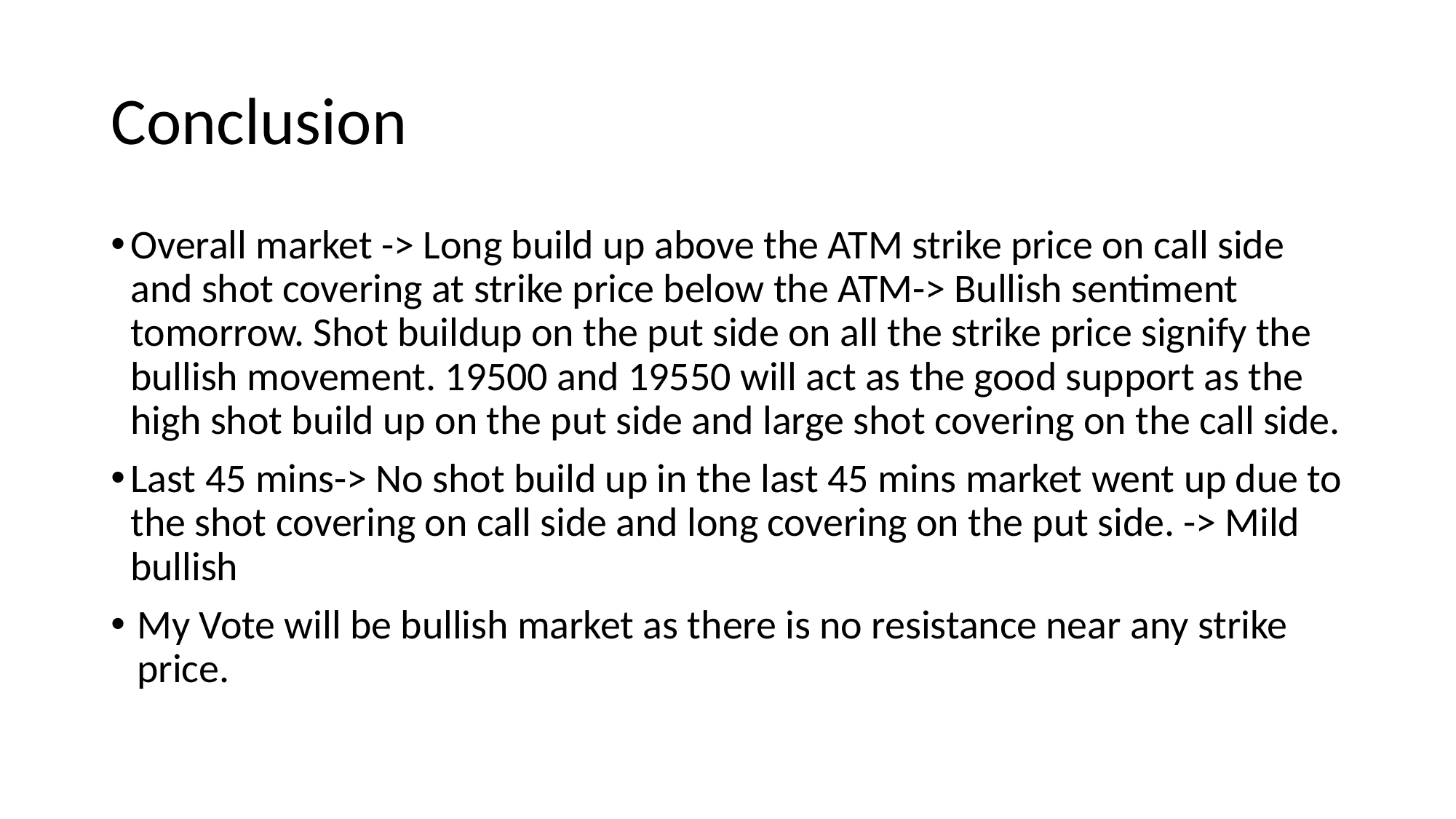

# Conclusion
Overall market -> Long build up above the ATM strike price on call side and shot covering at strike price below the ATM-> Bullish sentiment tomorrow. Shot buildup on the put side on all the strike price signify the bullish movement. 19500 and 19550 will act as the good support as the high shot build up on the put side and large shot covering on the call side.
Last 45 mins-> No shot build up in the last 45 mins market went up due to the shot covering on call side and long covering on the put side. -> Mild bullish
My Vote will be bullish market as there is no resistance near any strike price.